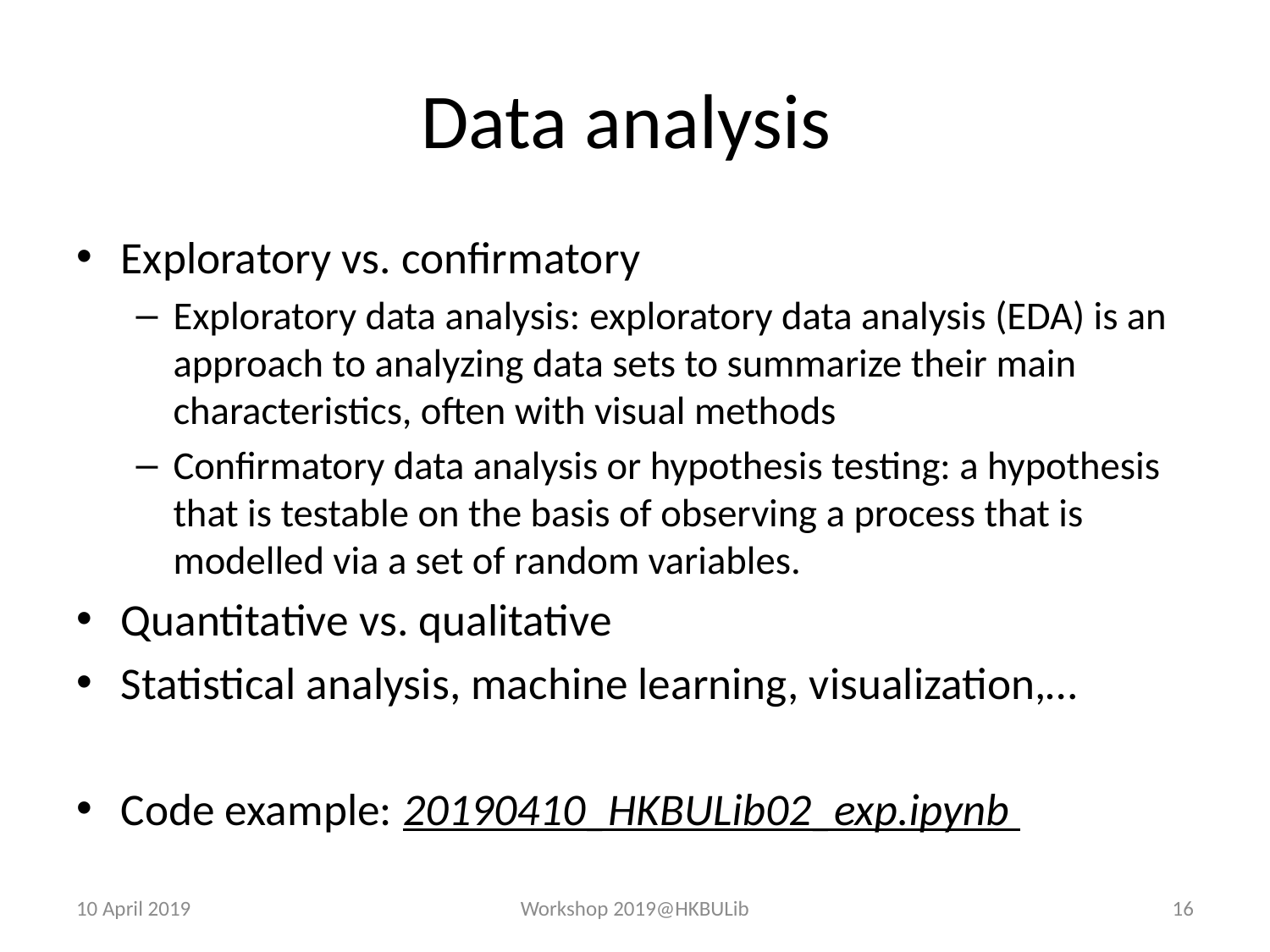

# Data analysis
Exploratory vs. confirmatory
Exploratory data analysis: exploratory data analysis (EDA) is an approach to analyzing data sets to summarize their main characteristics, often with visual methods
Confirmatory data analysis or hypothesis testing: a hypothesis that is testable on the basis of observing a process that is modelled via a set of random variables.
Quantitative vs. qualitative
Statistical analysis, machine learning, visualization,…

Code example: 20190410_HKBULib02_exp.ipynb

10 April 2019
Workshop 2019@HKBULib
16